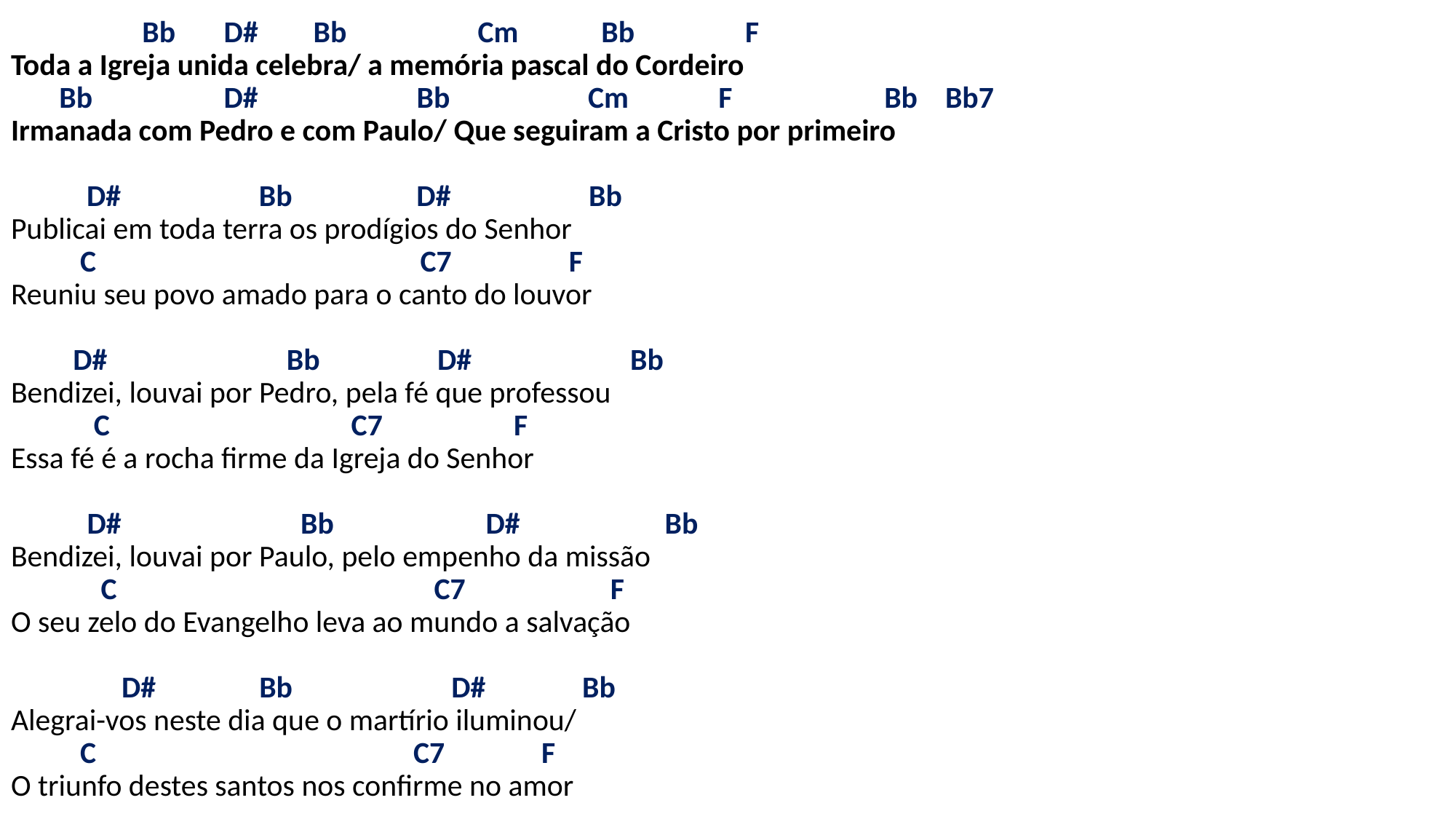

# Bb       D#        Bb                   Cm            Bb                F Toda a Igreja unida celebra/ a memória pascal do Cordeiro Bb                   D#                       Bb                    Cm             F                      Bb    Bb7 Irmanada com Pedro e com Paulo/ Que seguiram a Cristo por primeiro D#                    Bb                  D#                    Bb Publicai em toda terra os prodígios do Senhor C                                               C7                 F Reuniu seu povo amado para o canto do louvor D#                          Bb                 D#                       Bb Bendizei, louvai por Pedro, pela fé que professou C                                   C7                   F Essa fé é a rocha firme da Igreja do Senhor D#                          Bb                      D#                     Bb Bendizei, louvai por Paulo, pelo empenho da missão C                                              C7                     F O seu zelo do Evangelho leva ao mundo a salvação D#               Bb                       D#              Bb Alegrai-vos neste dia que o martírio iluminou/ C                                              C7              F O triunfo destes santos nos confirme no amor